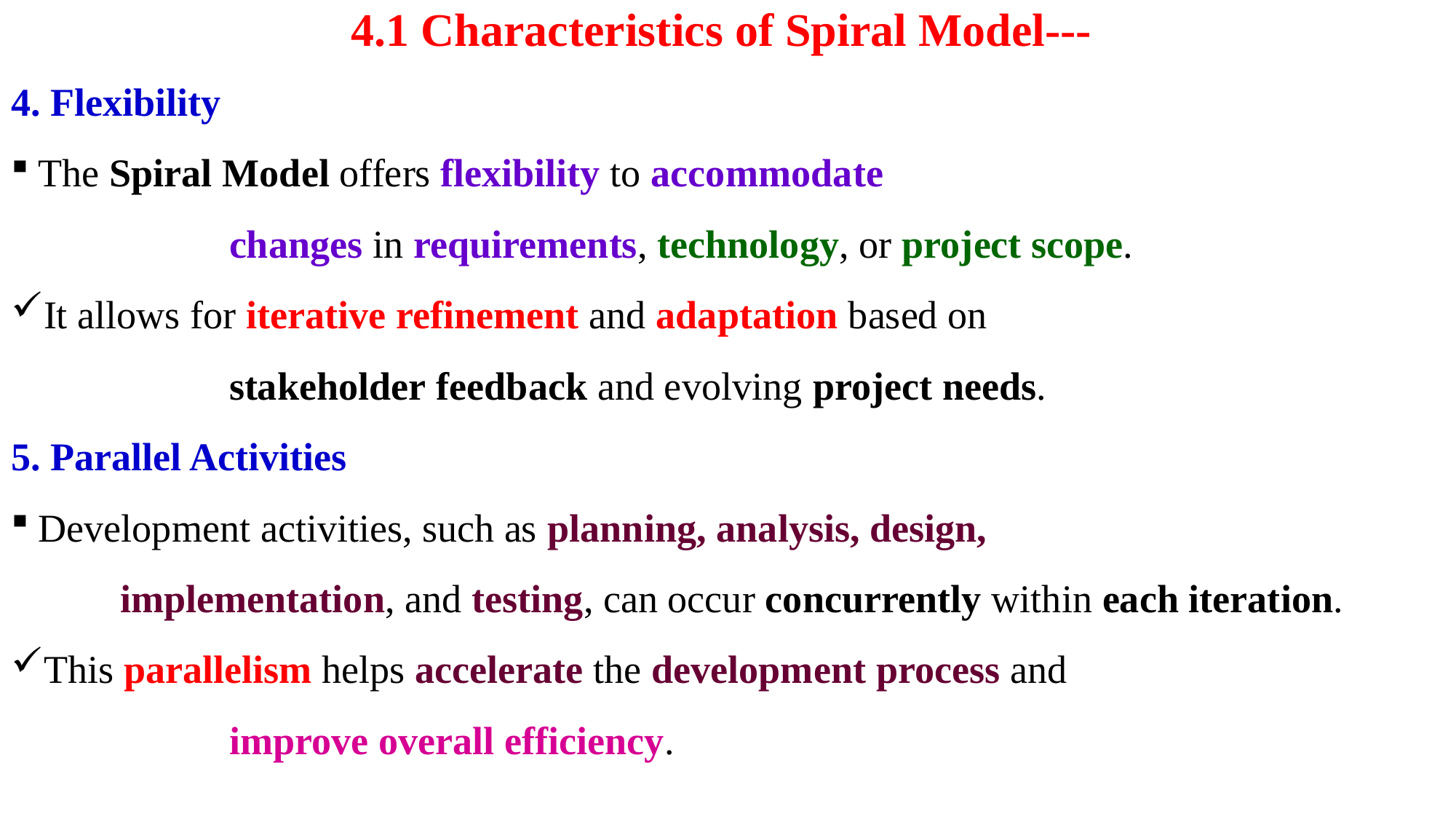

# 4.1 Characteristics of Spiral Model---
4. Flexibility
The Spiral Model offers flexibility to accommodate
		changes in requirements, technology, or project scope.
It allows for iterative refinement and adaptation based on
		stakeholder feedback and evolving project needs.
5. Parallel Activities
Development activities, such as planning, analysis, design,
	implementation, and testing, can occur concurrently within each iteration.
This parallelism helps accelerate the development process and
		improve overall efficiency.